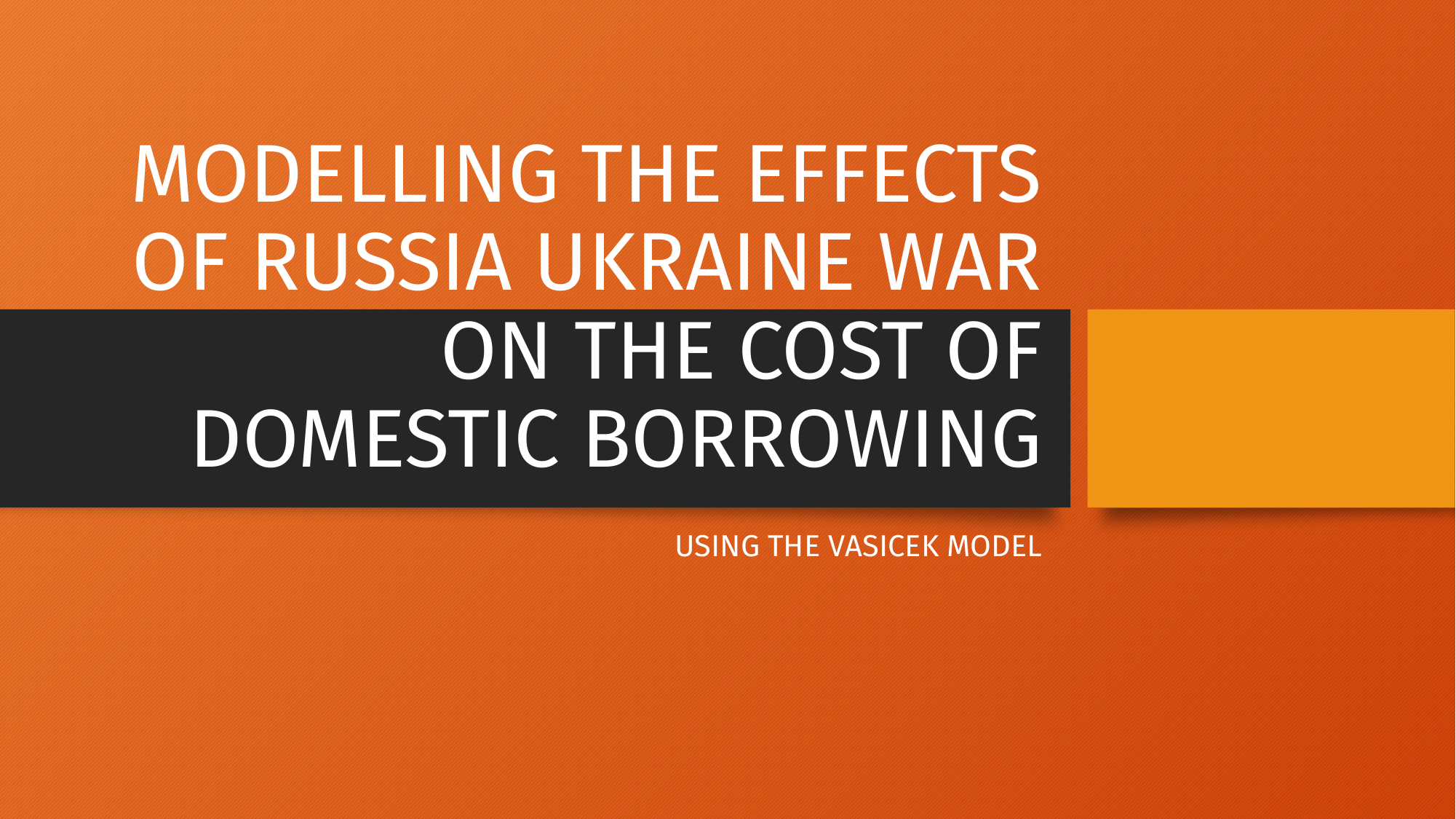

# MODELLING THE EFFECTS OF RUSSIA UKRAINE WAR ON THE COST OF DOMESTIC BORROWING
USING THE VASICEK MODEL